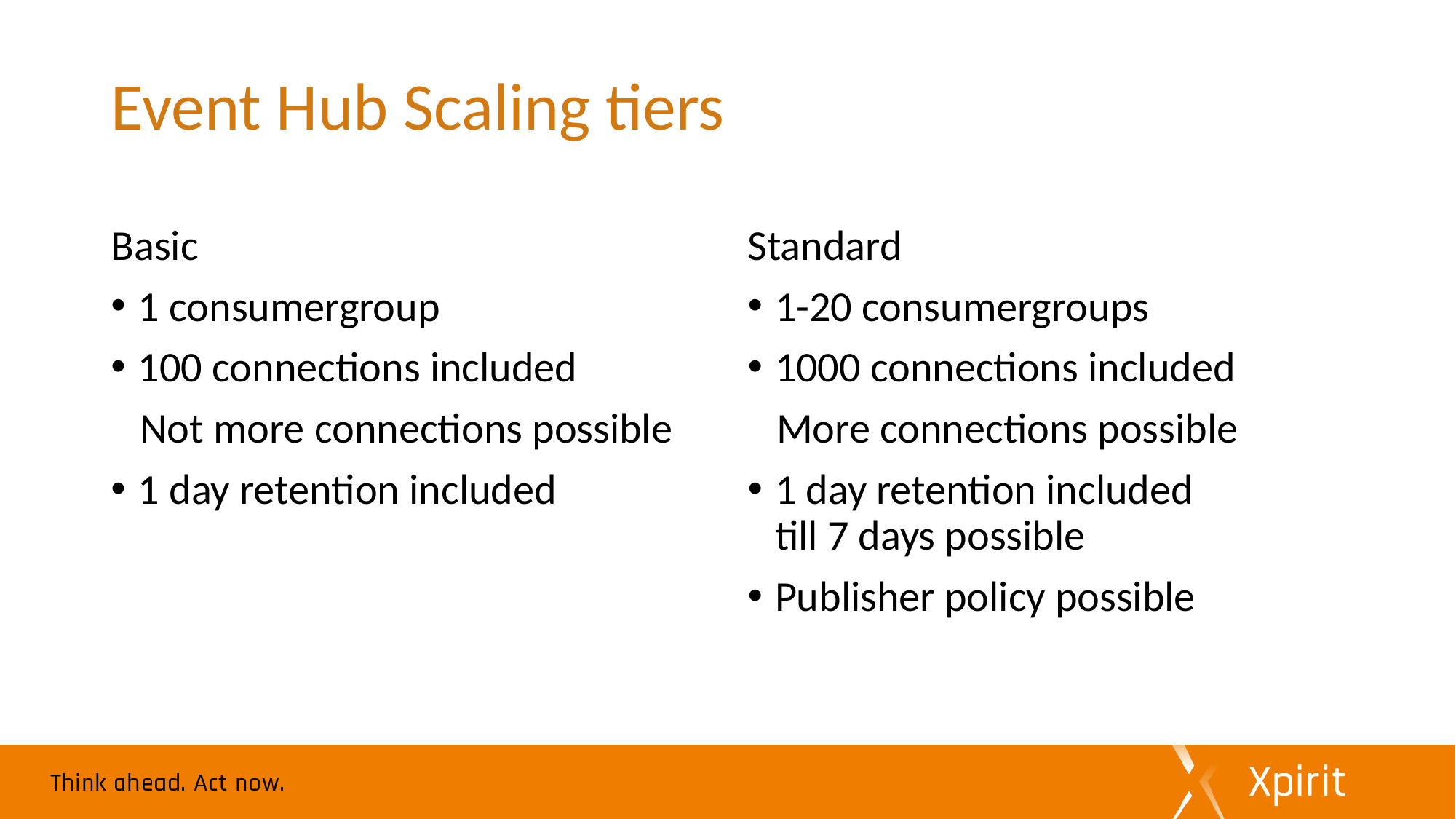

# Event Hub Scaling tiers
Basic
1 consumergroup
100 connections included
   Not more connections possible
1 day retention included
Standard
1-20 consumergroups
1000 connections included
   More connections possible
1 day retention included
till 7 days possible
Publisher policy possible